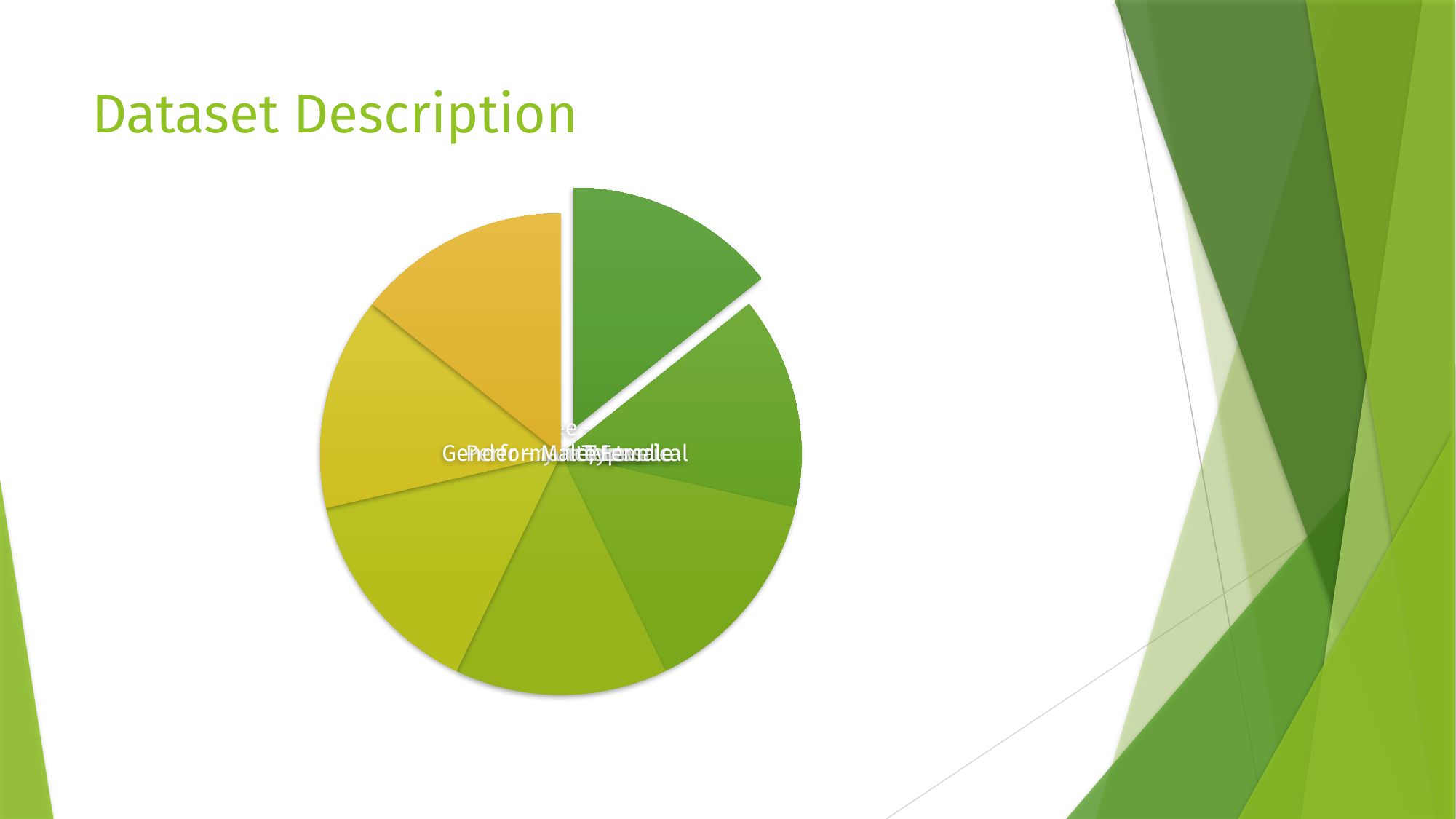

# Dataset Description
Employee – Kaggle
26 – Features
Employee id – Numerical
Name – Text
Employee Types
Performance Level
Gender – Male, Female